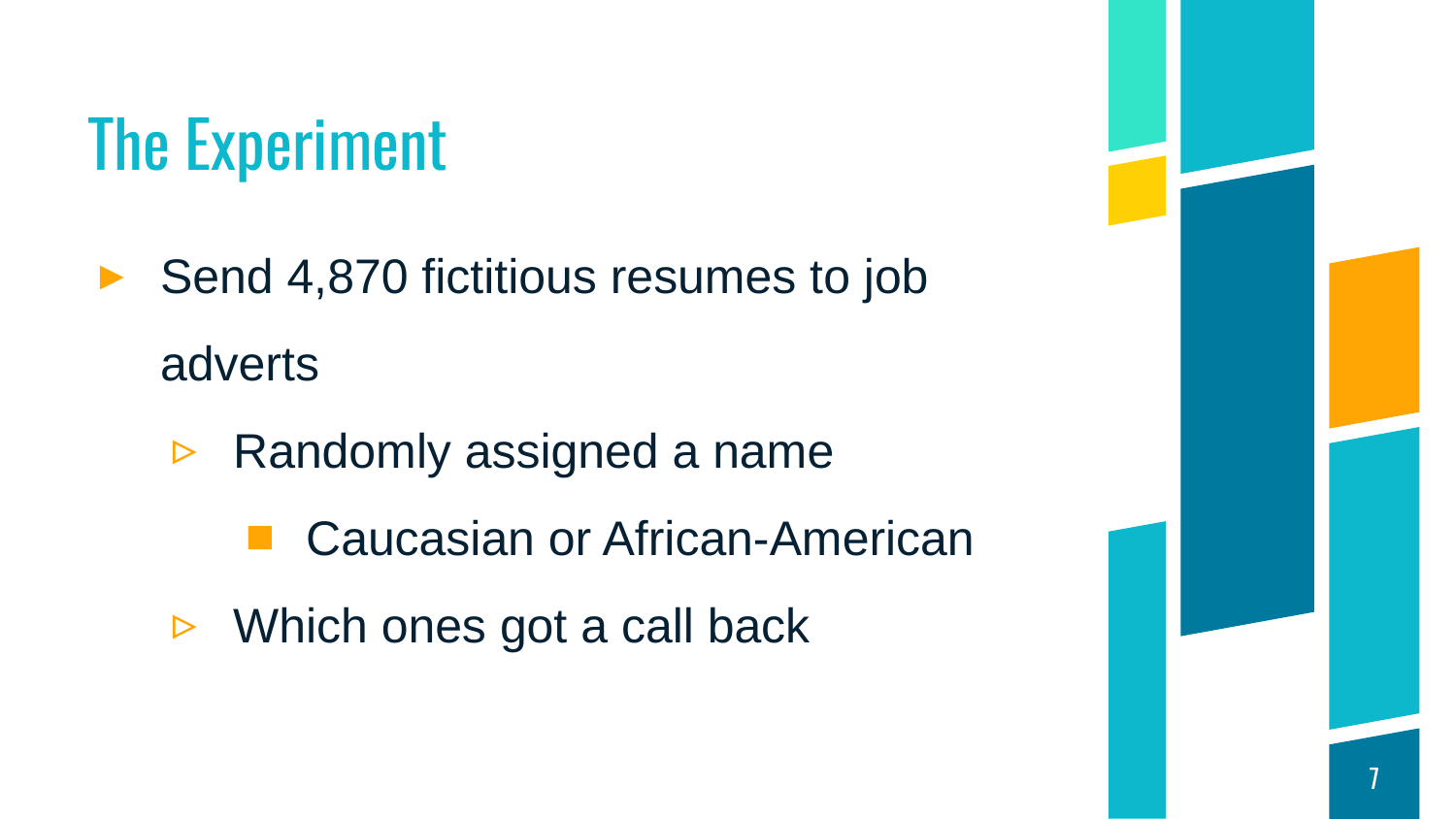

# The Experiment
Send 4,870 fictitious resumes to job adverts
Randomly assigned a name
Caucasian or African-American
Which ones got a call back
7